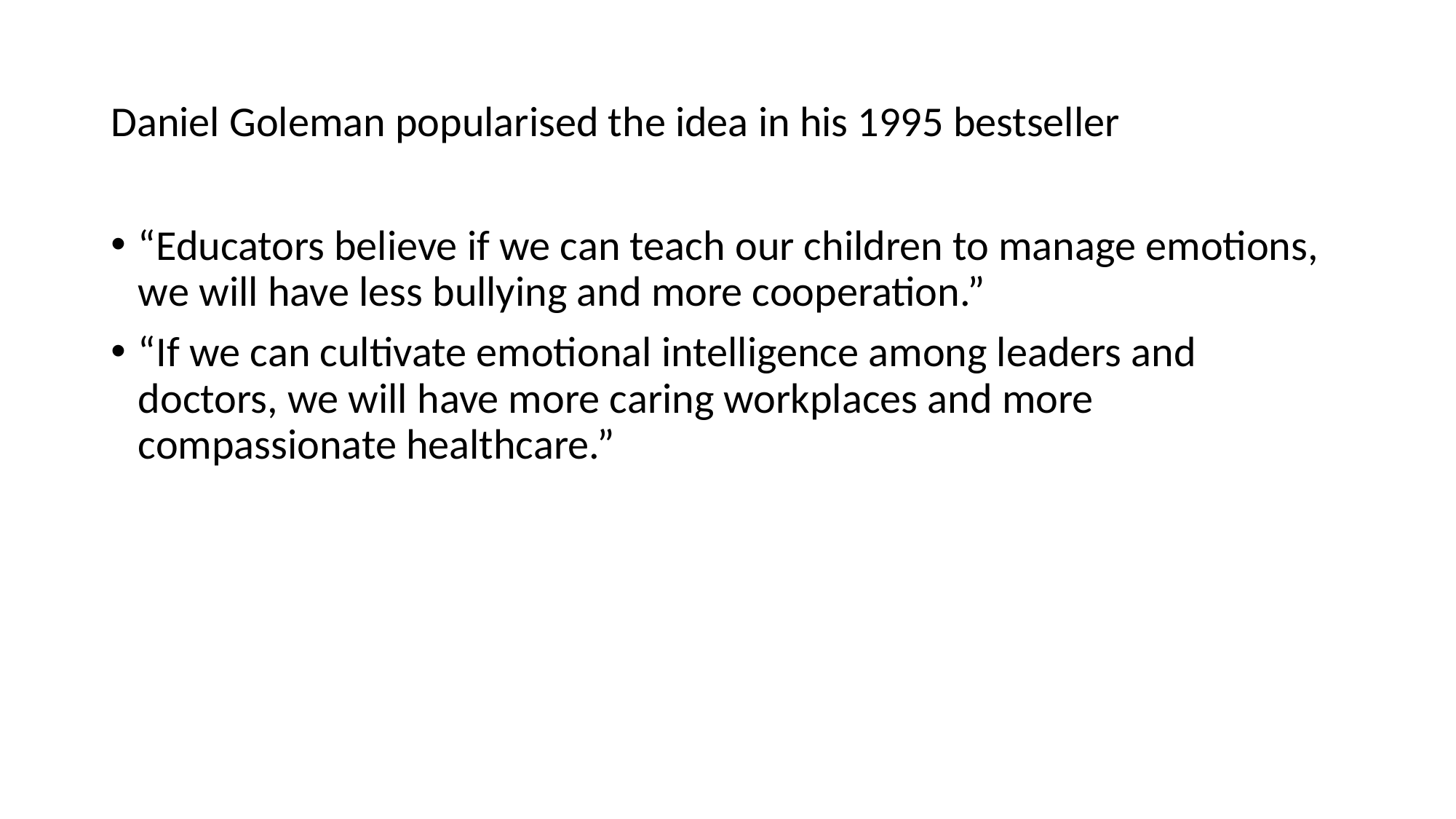

# Daniel Goleman popularised the idea in his 1995 bestseller
“Educators believe if we can teach our children to manage emotions, we will have less bullying and more cooperation.”
“If we can cultivate emotional intelligence among leaders and doctors, we will have more caring workplaces and more compassionate healthcare.”